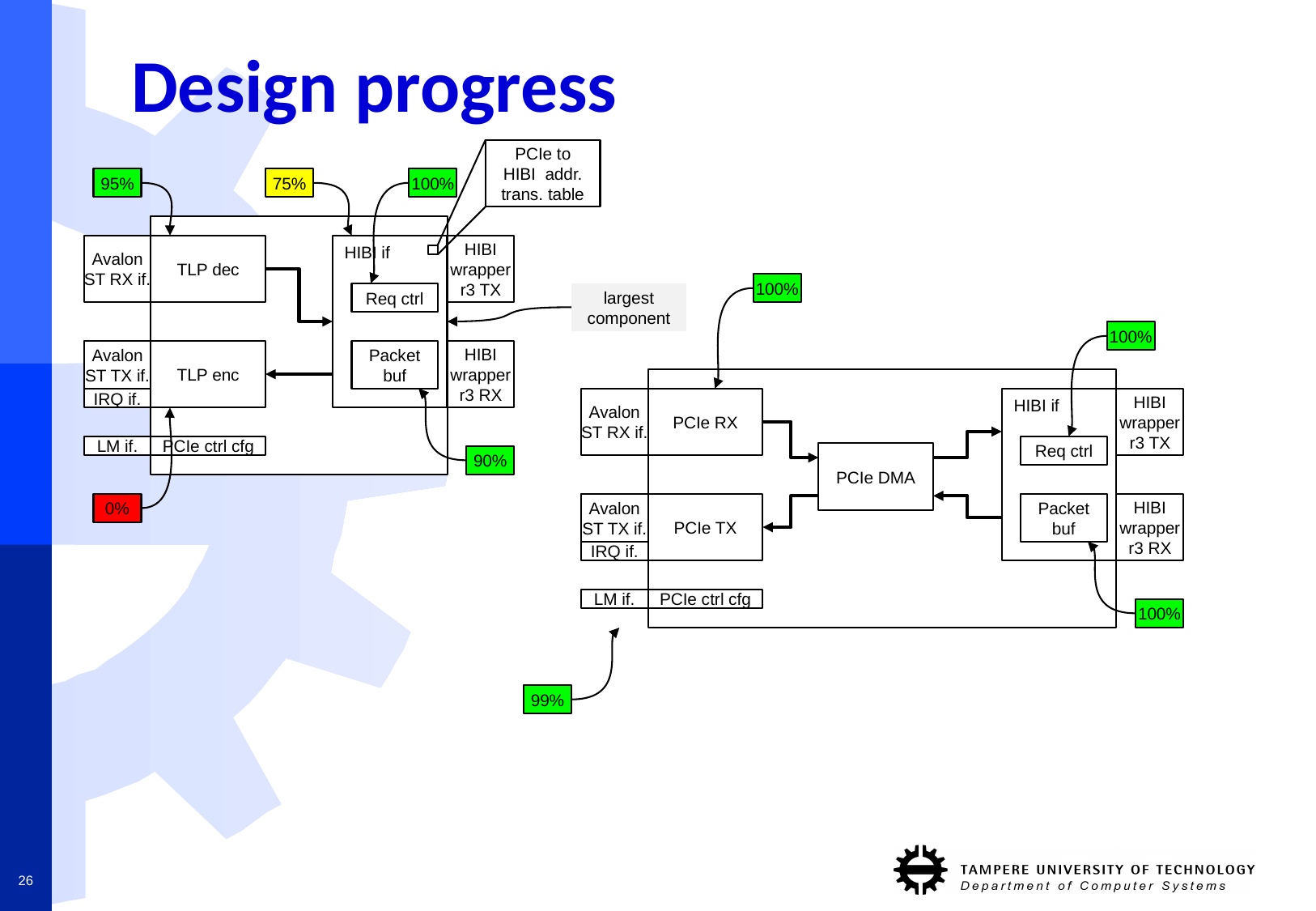

# Design progress
PCIe to HIBI  addr. trans. table
95%
75%
100%

Avalon ST RX if.
TLP dec
HIBI if
HIBI wrapper r3 TX

100%
Req ctrl
largest component
100%
Avalon ST TX if.
TLP enc
Packet buf
HIBI wrapper r3 RX

IRQ if.
Avalon ST RX if.
PCIe RX
HIBI if

Req ctrl

Packet buf
HIBI wrapper r3 TX
LM if.
PCIe ctrl cfg

PCIe DMA

90%
0%
Avalon ST TX if.
PCIe TX
HIBI wrapper r3 RX
IRQ if.
LM if.
PCIe ctrl cfg
100%
99%
26